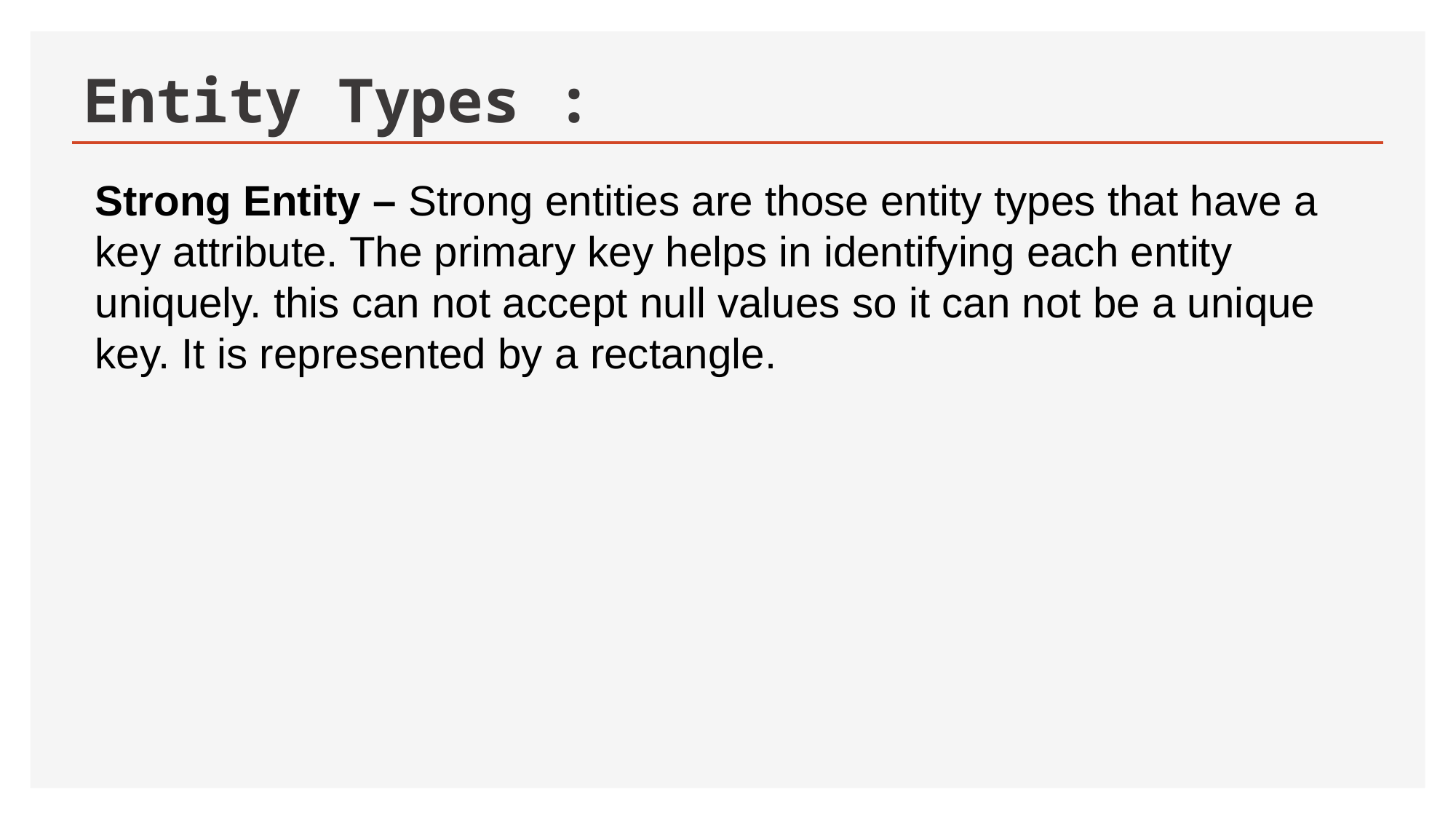

# Entity Types :
Strong Entity – Strong entities are those entity types that have a key attribute. The primary key helps in identifying each entity uniquely. this can not accept null values so it can not be a unique key. It is represented by a rectangle.